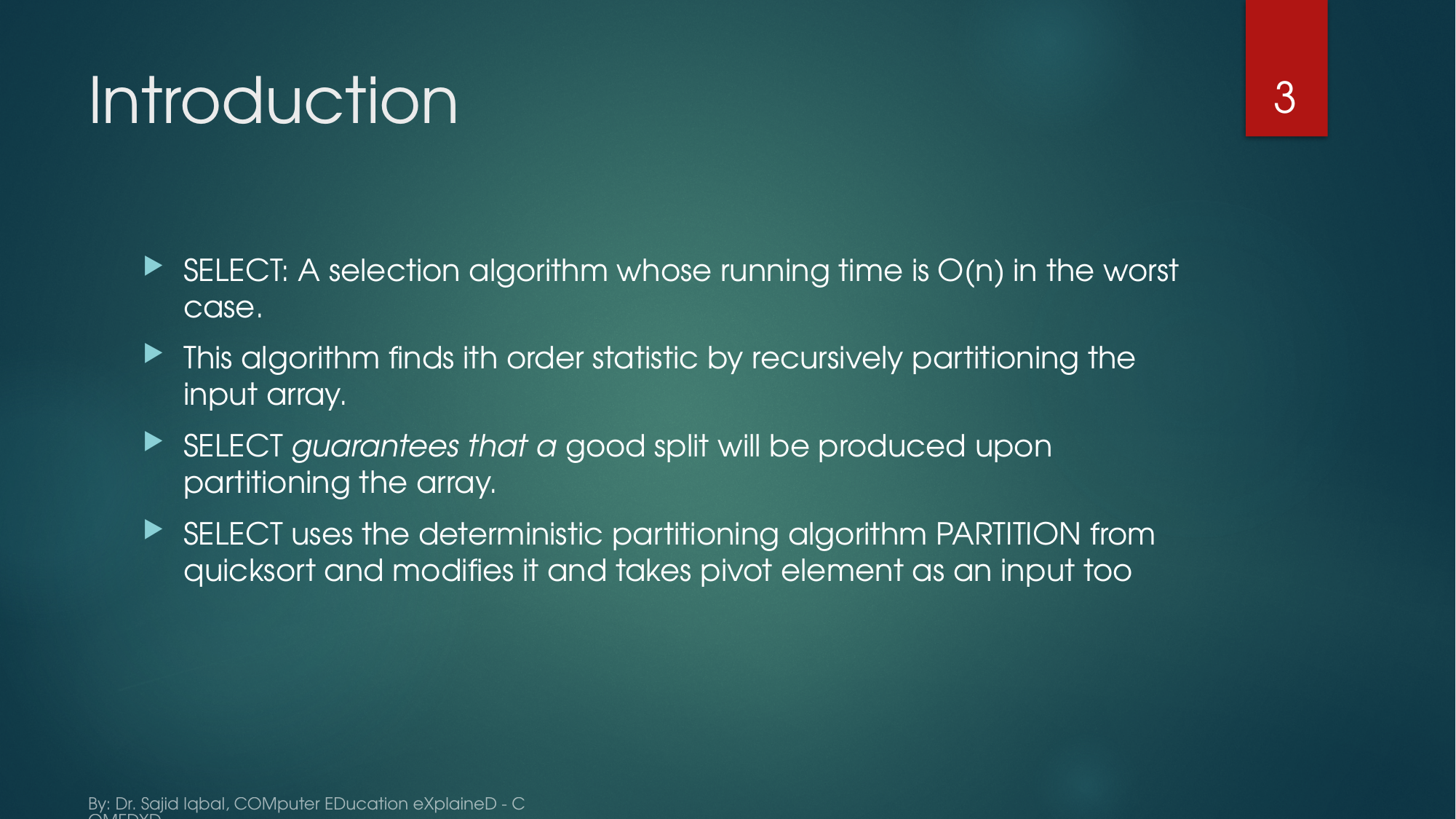

3
# Introduction
SELECT: A selection algorithm whose running time is O(n) in the worst case.
This algorithm finds ith order statistic by recursively partitioning the input array.
SELECT guarantees that a good split will be produced upon partitioning the array.
SELECT uses the deterministic partitioning algorithm PARTITION from quicksort and modifies it and takes pivot element as an input too
By: Dr. Sajid Iqbal, COMputer EDucation eXplaineD - COMEDXD